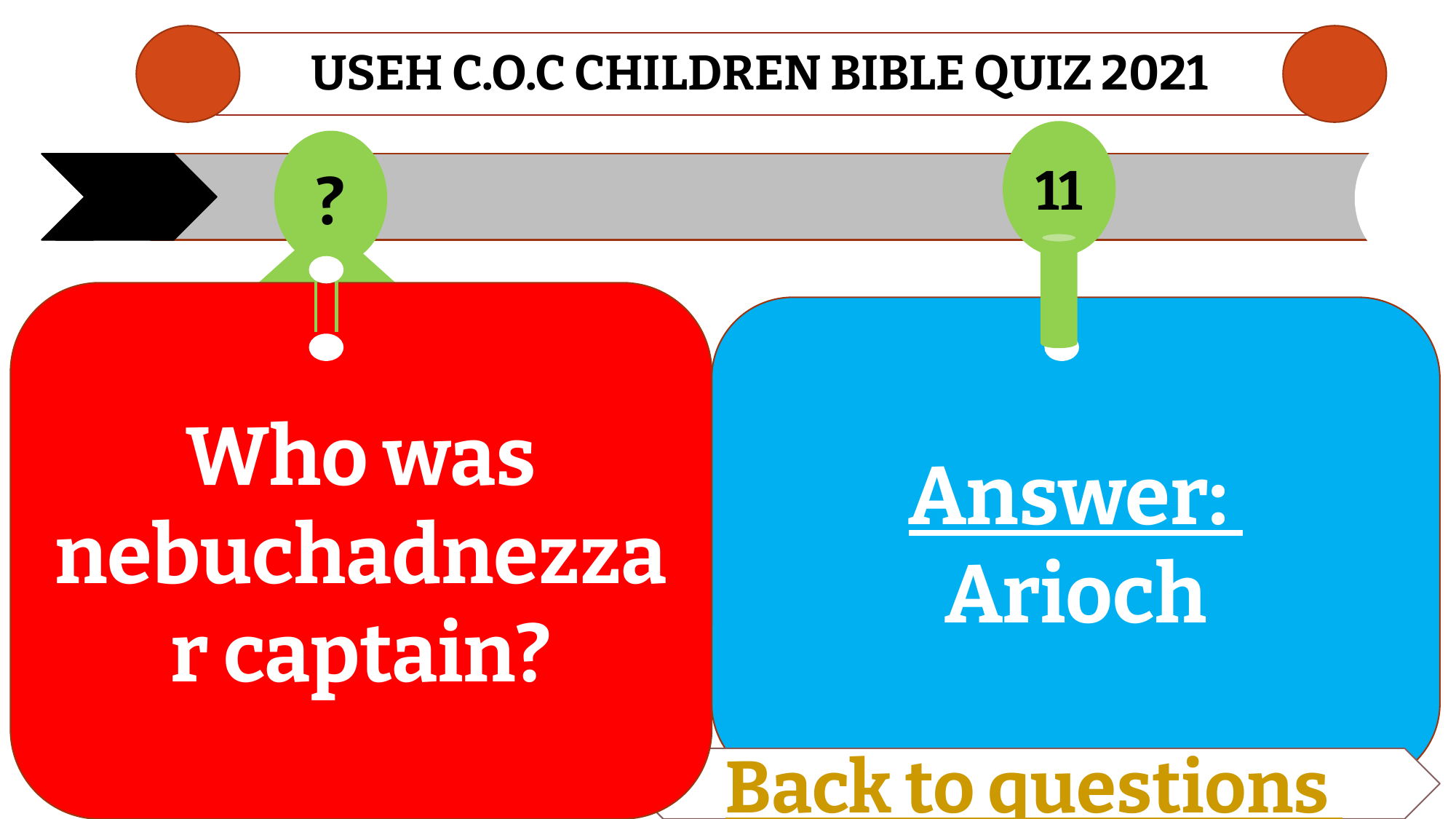

# USEH C.O.C CHILDREN Bible QUIZ 2021
11
?

Who was nebuchadnezzar captain?
Answer:
Arioch

Back to questions